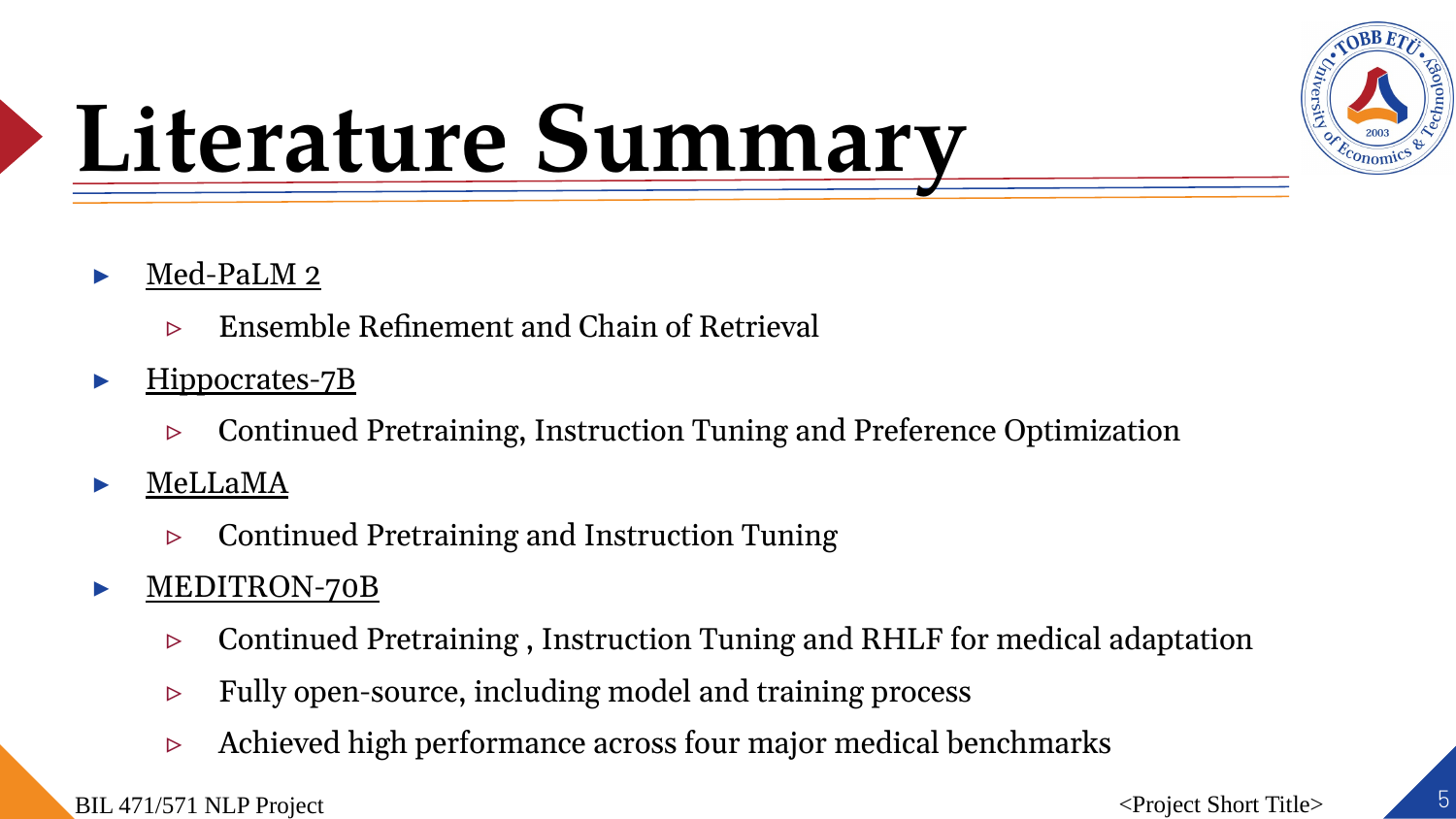

# Literature Summary
Med-PaLM 2
Ensemble Refinement and Chain of Retrieval
Hippocrates-7B
Continued Pretraining, Instruction Tuning and Preference Optimization
MeLLaMA
Continued Pretraining and Instruction Tuning
MEDITRON-70B
Continued Pretraining , Instruction Tuning and RHLF for medical adaptation
Fully open-source, including model and training process
Achieved high performance across four major medical benchmarks

5